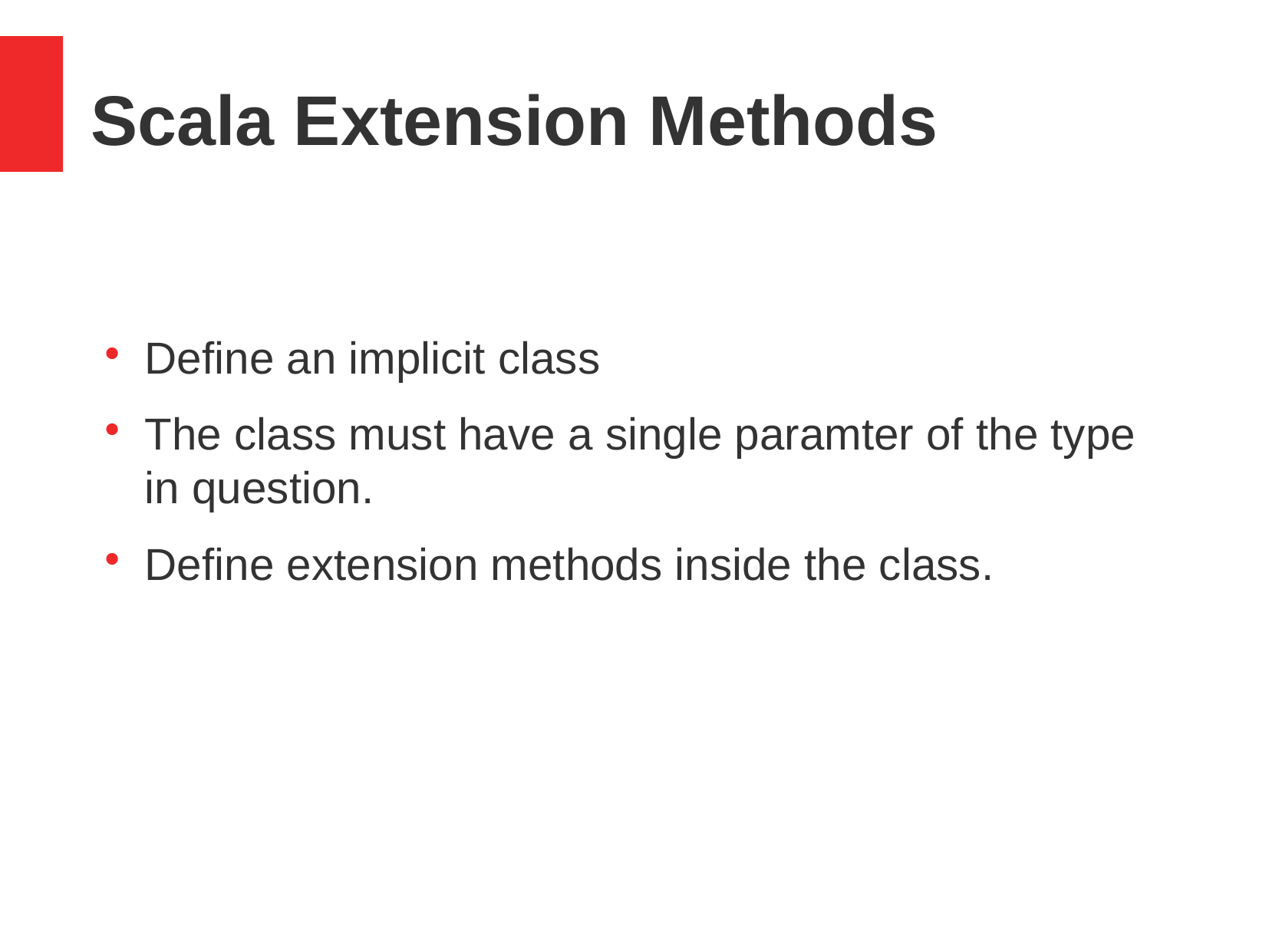

Scala Extension Methods

Define an implicit class
The class must have a single paramter of the type in question.
Define extension methods inside the class.